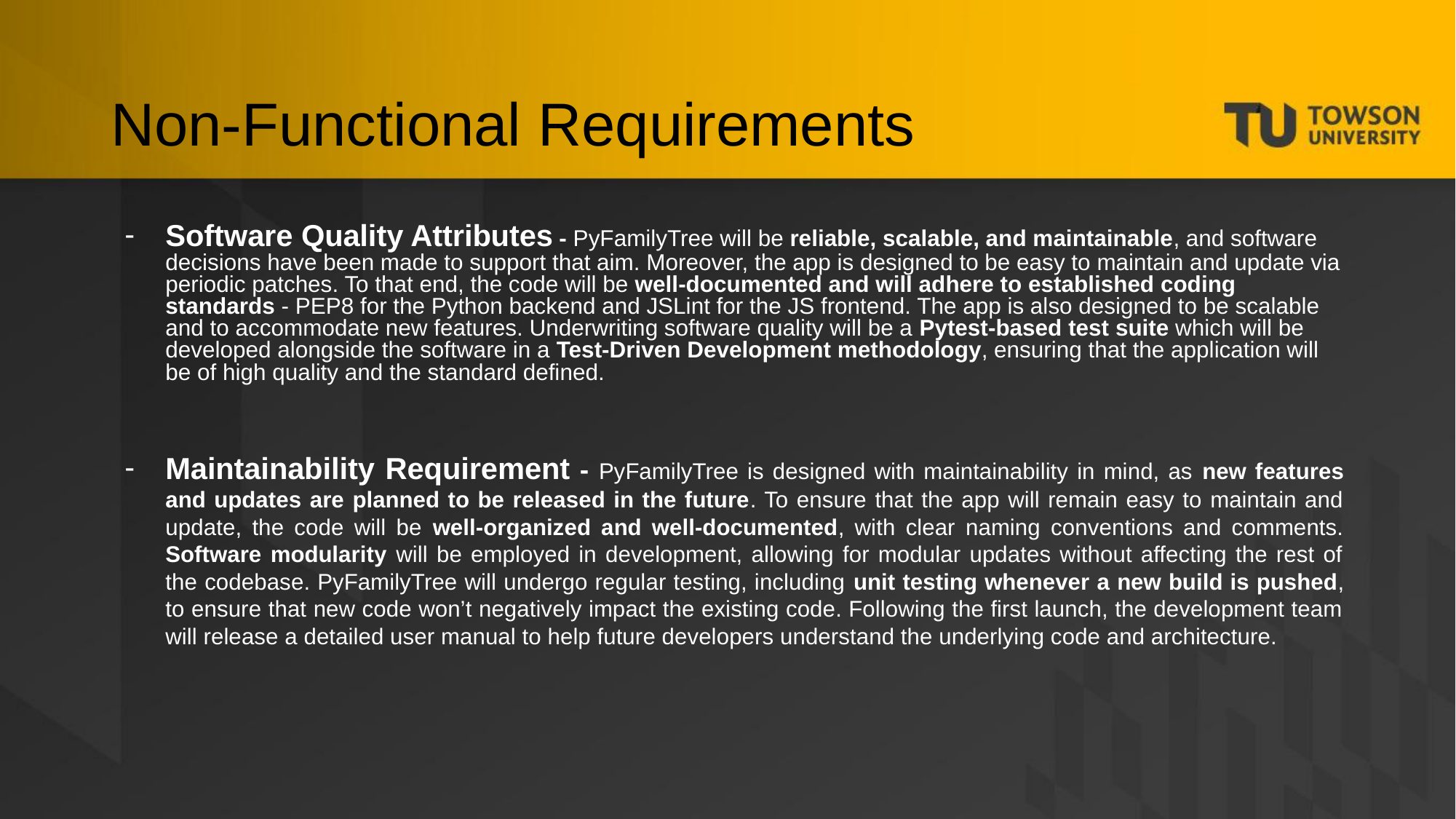

# Non-Functional Requirements
Software Quality Attributes - PyFamilyTree will be reliable, scalable, and maintainable, and software decisions have been made to support that aim. Moreover, the app is designed to be easy to maintain and update via periodic patches. To that end, the code will be well-documented and will adhere to established coding standards - PEP8 for the Python backend and JSLint for the JS frontend. The app is also designed to be scalable and to accommodate new features. Underwriting software quality will be a Pytest-based test suite which will be developed alongside the software in a Test-Driven Development methodology, ensuring that the application will be of high quality and the standard defined.

Maintainability Requirement - PyFamilyTree is designed with maintainability in mind, as new features and updates are planned to be released in the future. To ensure that the app will remain easy to maintain and update, the code will be well-organized and well-documented, with clear naming conventions and comments. Software modularity will be employed in development, allowing for modular updates without affecting the rest of the codebase. PyFamilyTree will undergo regular testing, including unit testing whenever a new build is pushed, to ensure that new code won’t negatively impact the existing code. Following the first launch, the development team will release a detailed user manual to help future developers understand the underlying code and architecture.